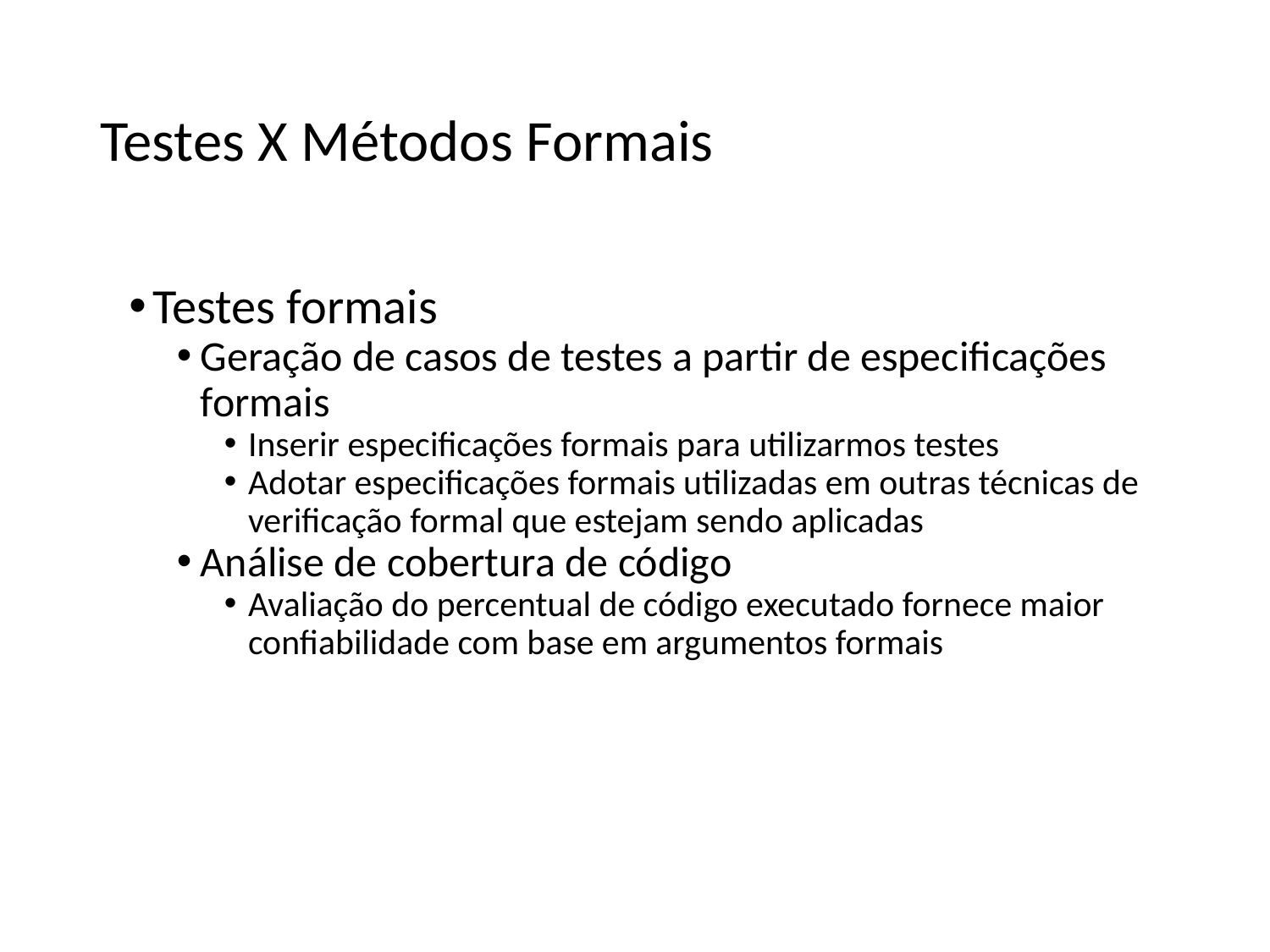

# Testes X Métodos Formais
Testes formais
Geração de casos de testes a partir de especificações formais
Inserir especificações formais para utilizarmos testes
Adotar especificações formais utilizadas em outras técnicas de verificação formal que estejam sendo aplicadas
Análise de cobertura de código
Avaliação do percentual de código executado fornece maior confiabilidade com base em argumentos formais